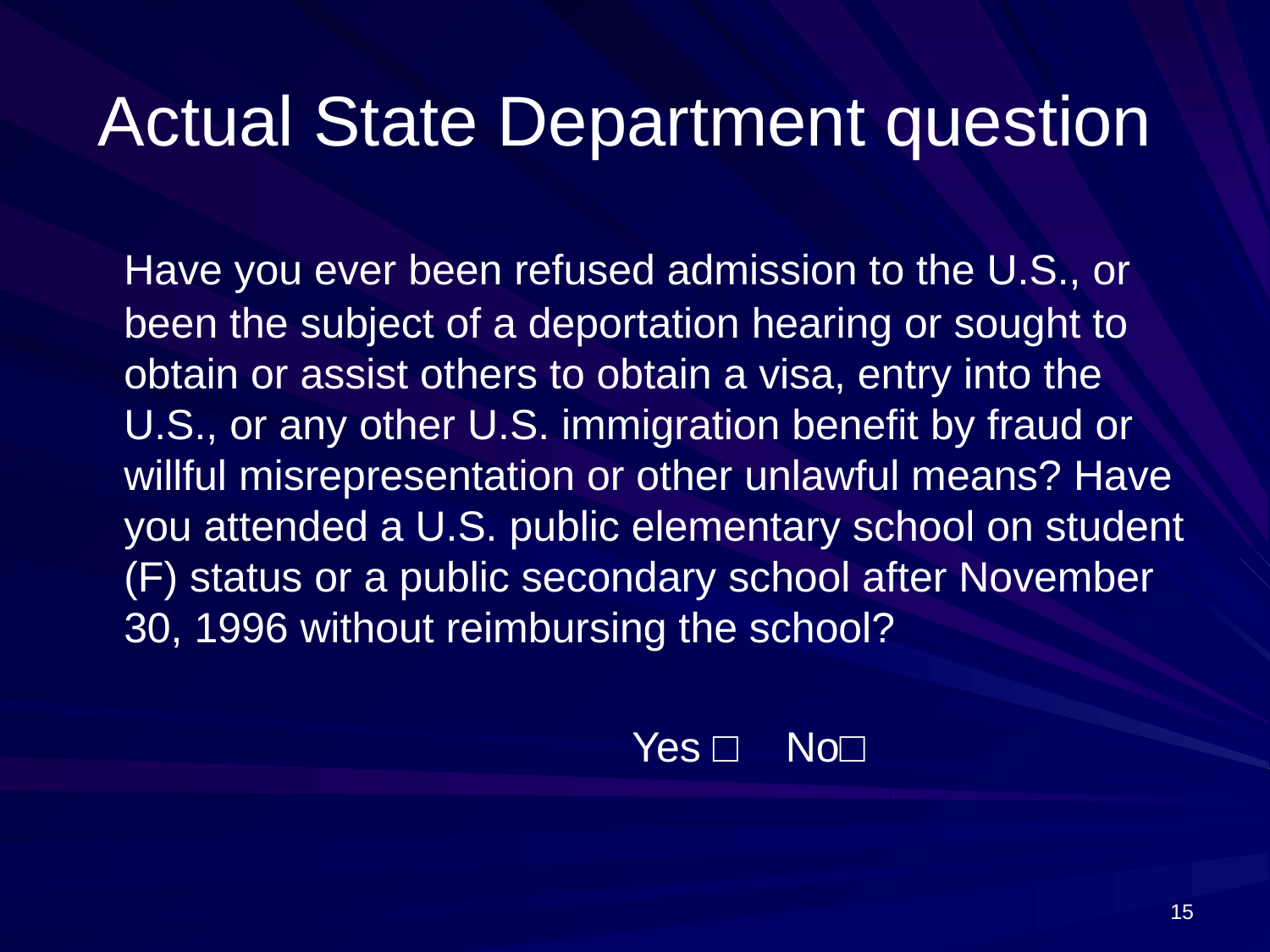

# Actual State Department question
	Have you ever been refused admission to the U.S., or been the subject of a deportation hearing or sought to obtain or assist others to obtain a visa, entry into the U.S., or any other U.S. immigration benefit by fraud or willful misrepresentation or other unlawful means? Have you attended a U.S. public elementary school on student (F) status or a public secondary school after November 30, 1996 without reimbursing the school?

					Yes □    No□
15